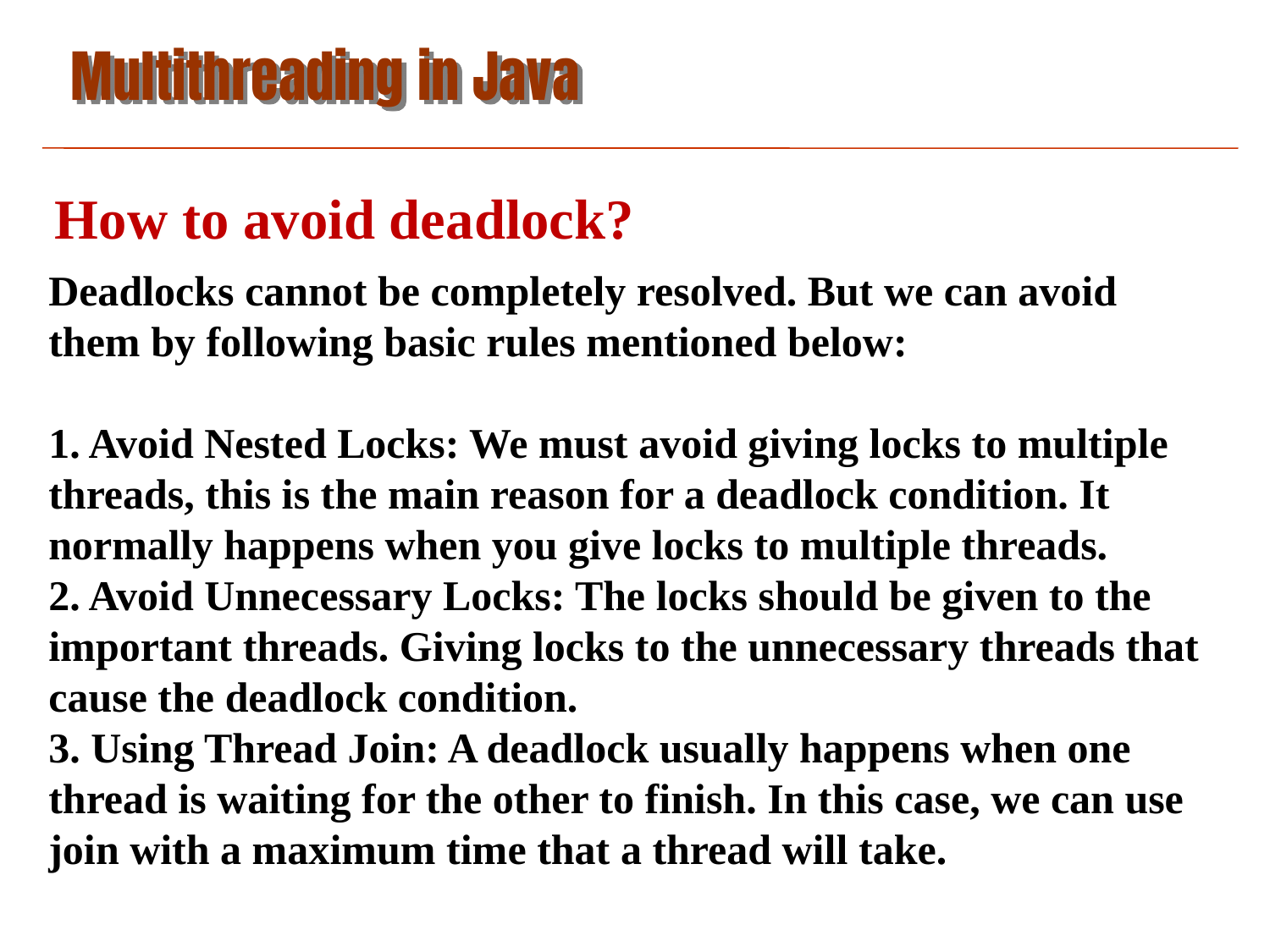

Multithreading in Java

How to avoid deadlock?
Deadlocks cannot be completely resolved. But we can avoid them by following basic rules mentioned below:

1. Avoid Nested Locks: We must avoid giving locks to multiple threads, this is the main reason for a deadlock condition. It normally happens when you give locks to multiple threads.
2. Avoid Unnecessary Locks: The locks should be given to the important threads. Giving locks to the unnecessary threads that cause the deadlock condition.
3. Using Thread Join: A deadlock usually happens when one thread is waiting for the other to finish. In this case, we can use join with a maximum time that a thread will take.